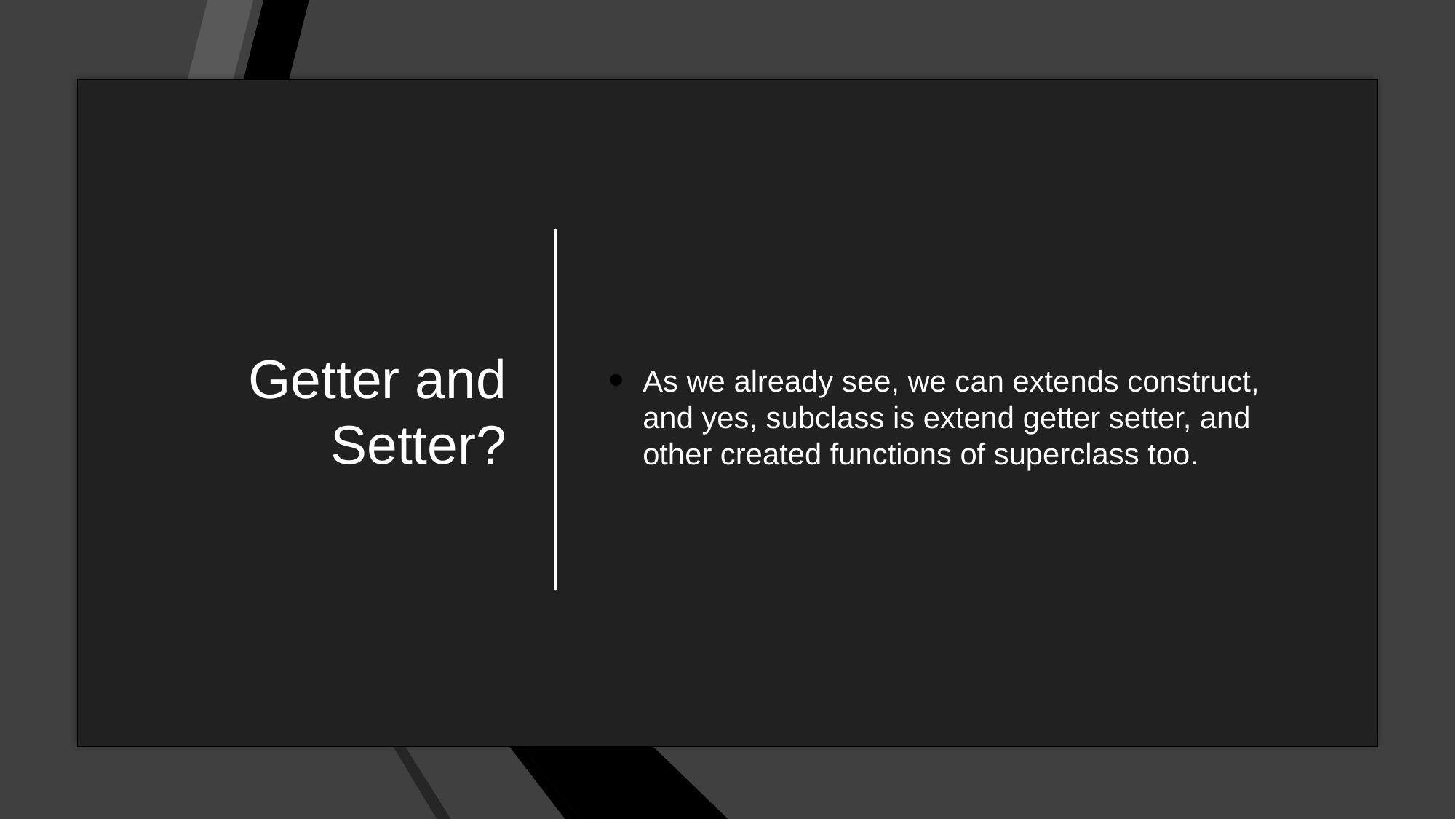

# Getter and Setter?
As we already see, we can extends construct, and yes, subclass is extend getter setter, and other created functions of superclass too.